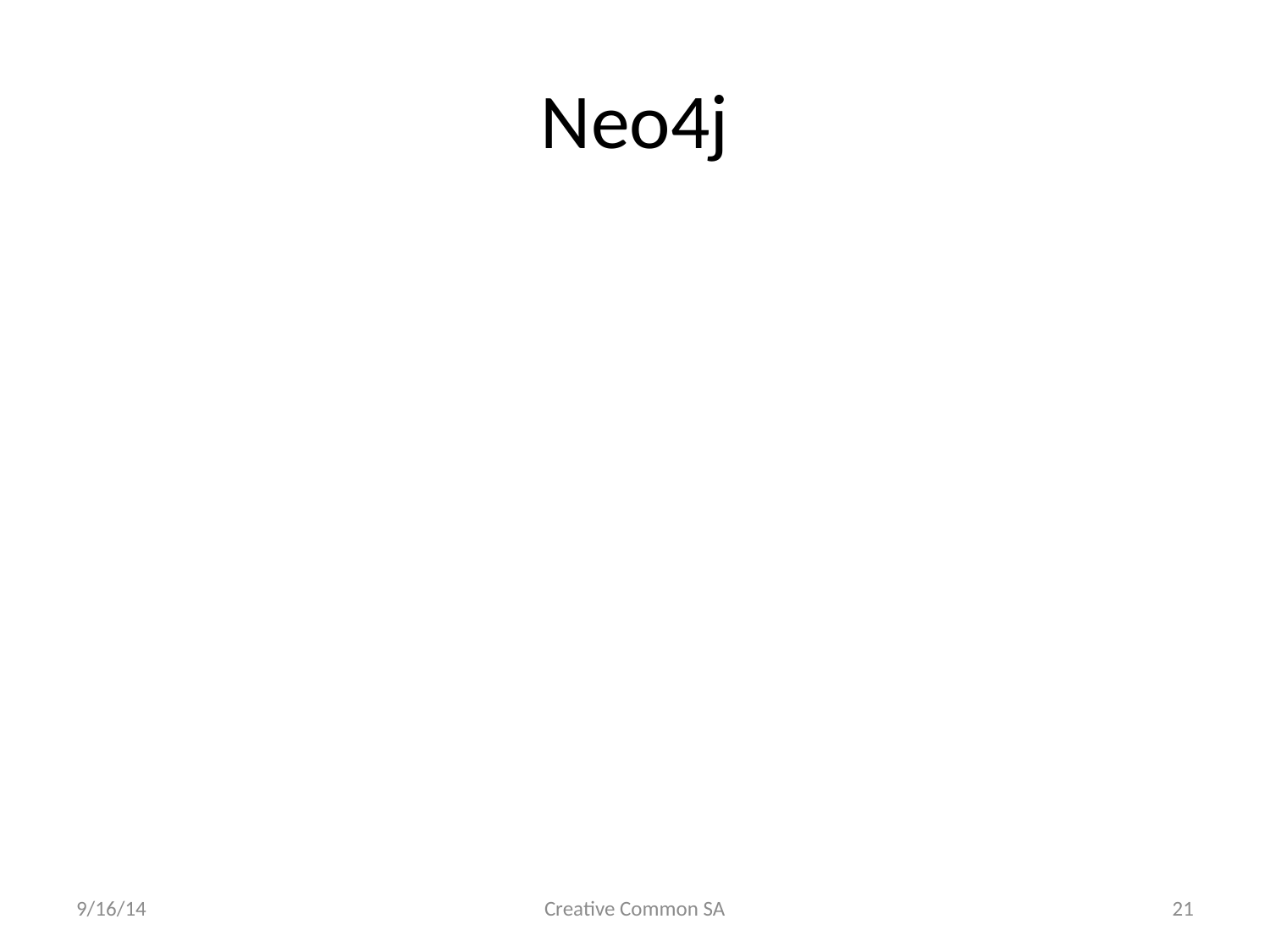

# Neo4j

9/16/14
Creative Common SA
21